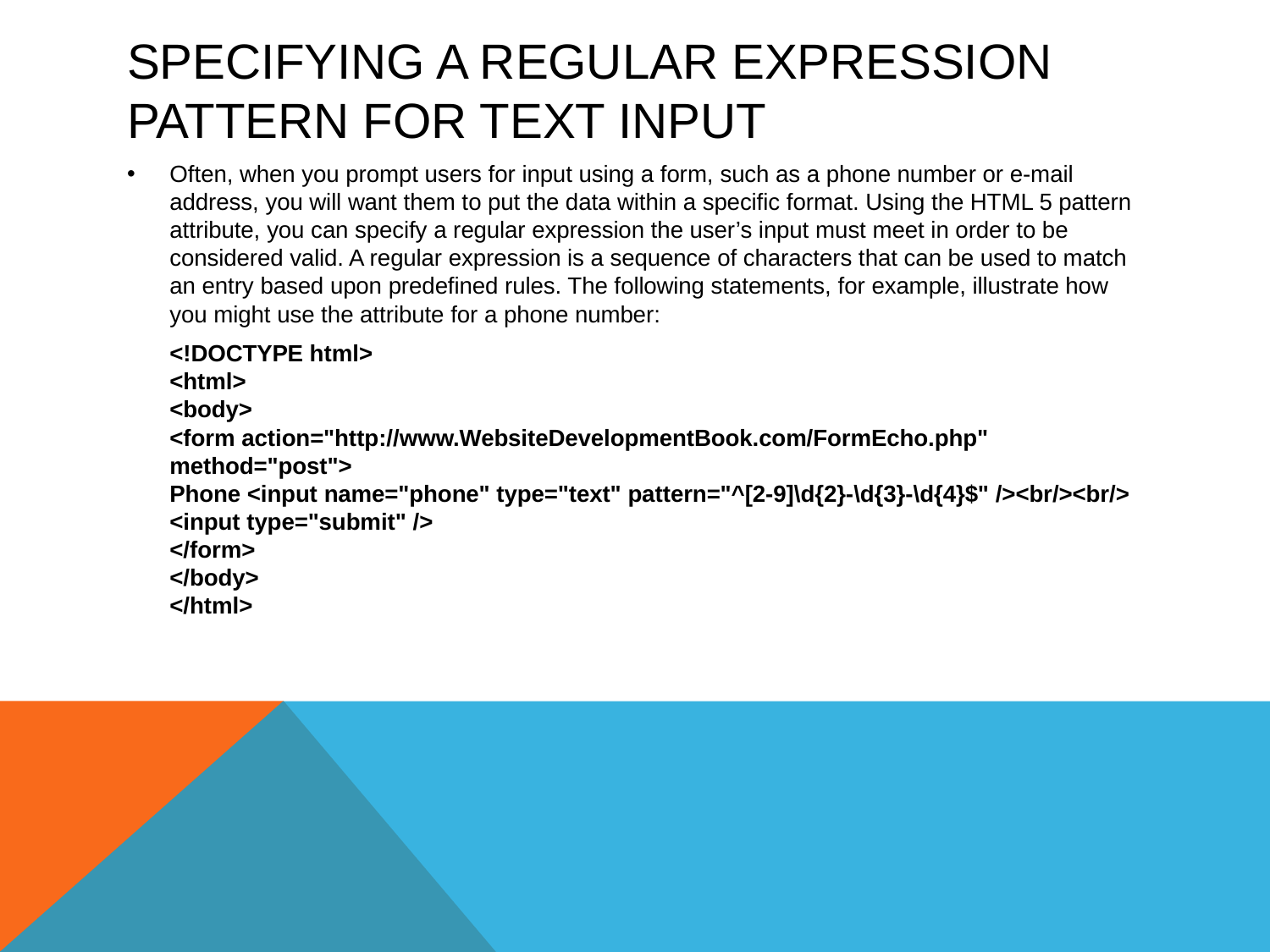

# Specifying a Regular Expression Pattern for Text Input
Often, when you prompt users for input using a form, such as a phone number or e-mail address, you will want them to put the data within a specific format. Using the HTML 5 pattern attribute, you can specify a regular expression the user’s input must meet in order to be considered valid. A regular expression is a sequence of characters that can be used to match an entry based upon predefined rules. The following statements, for example, illustrate how you might use the attribute for a phone number:
	<!DOCTYPE html>
<html>
<body>
<form action="http://www.WebsiteDevelopmentBook.com/FormEcho.php" method="post">
Phone <input name="phone" type="text" pattern="^[2-9]\d{2}-\d{3}-\d{4}$" /><br/><br/>
<input type="submit" />
</form>
</body>
</html>